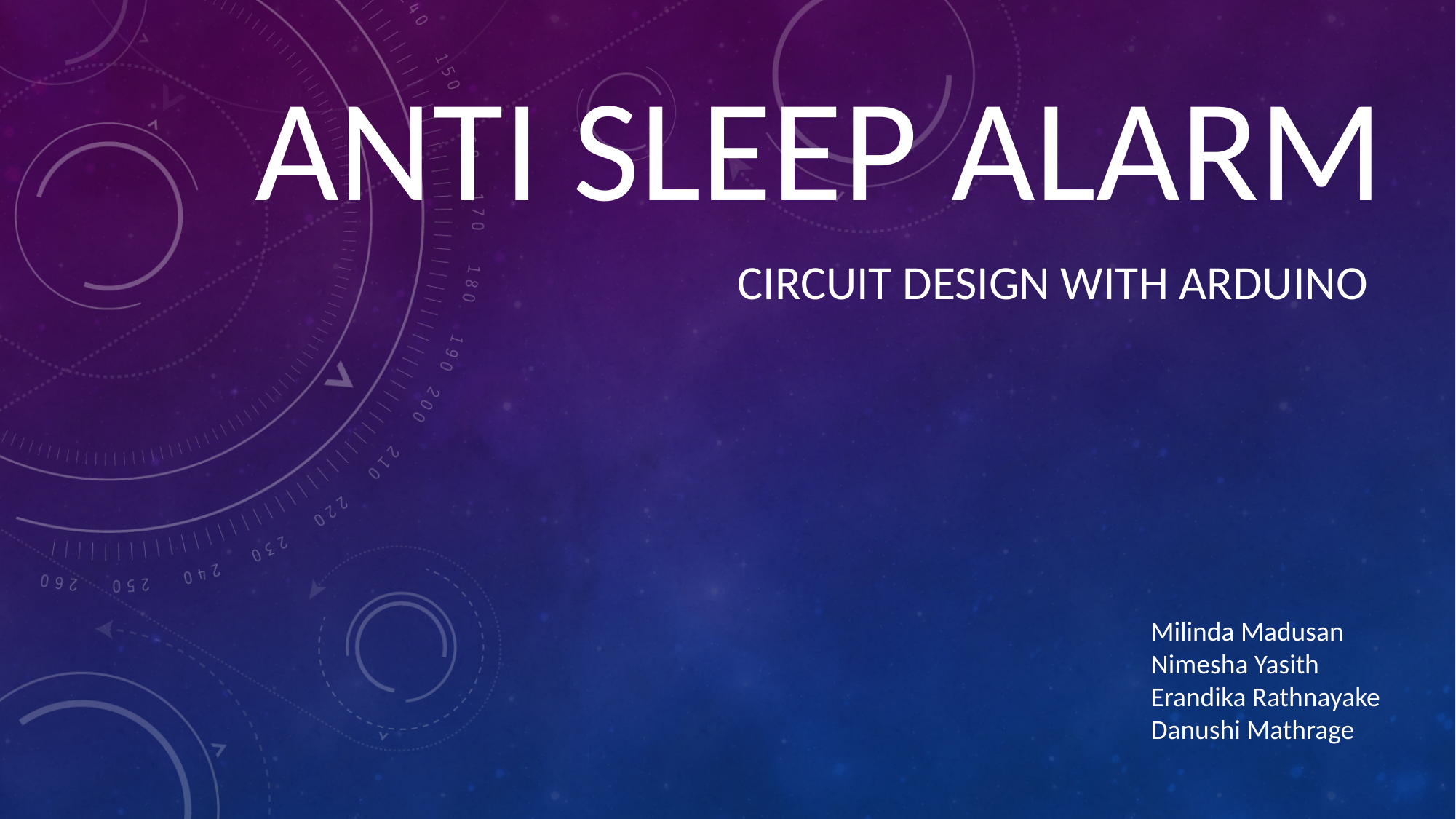

# Anti sleep alarm
CIRCUIT DESIGN With Arduino
Milinda Madusan
Nimesha Yasith
Erandika Rathnayake
Danushi Mathrage